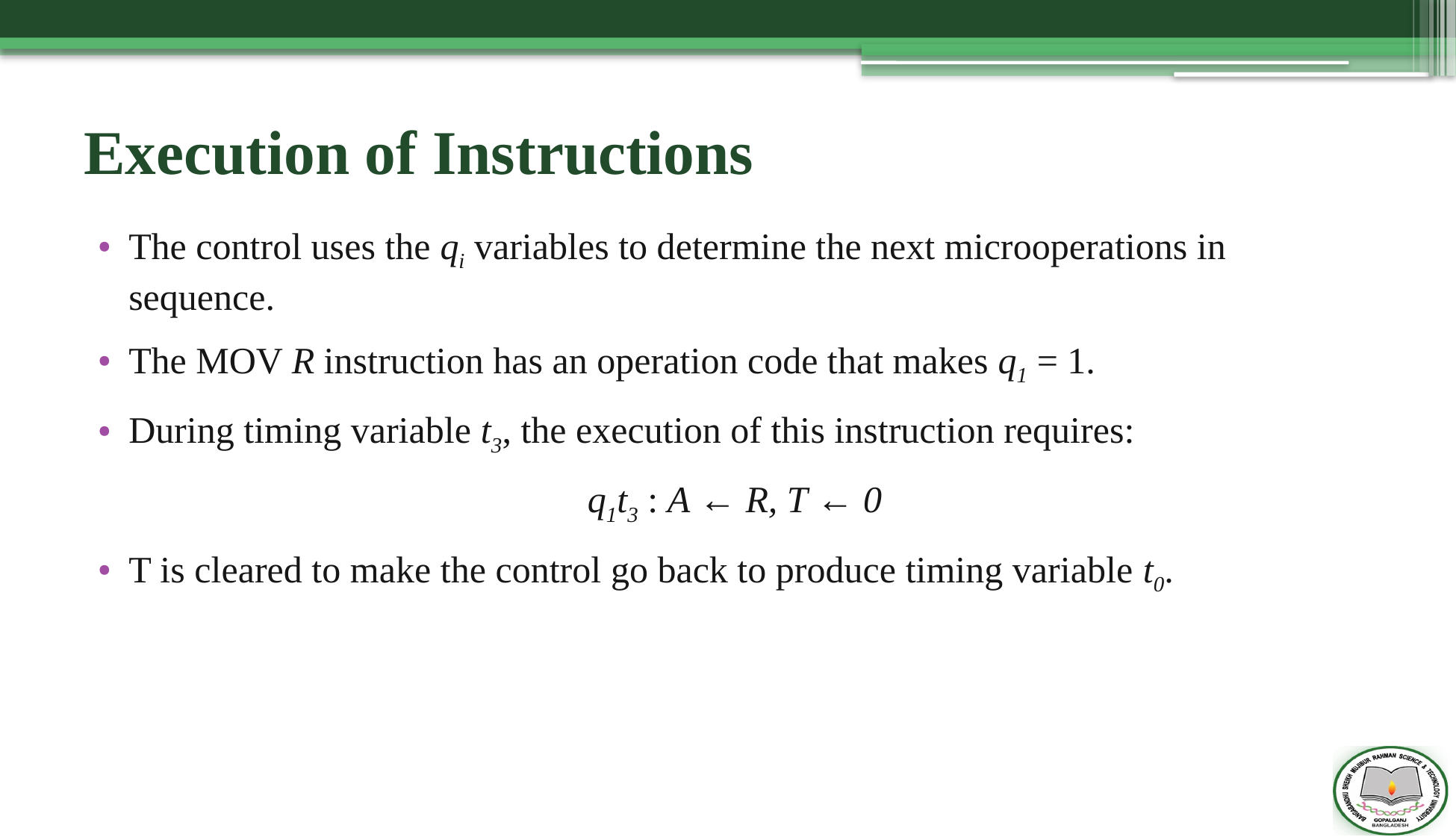

# Execution of Instructions
The control uses the qi variables to determine the next microoperations in sequence.
The MOV R instruction has an operation code that makes q1 = 1.
During timing variable t3, the execution of this instruction requires:
q1t3 : A ← R, T ← 0
T is cleared to make the control go back to produce timing variable t0.